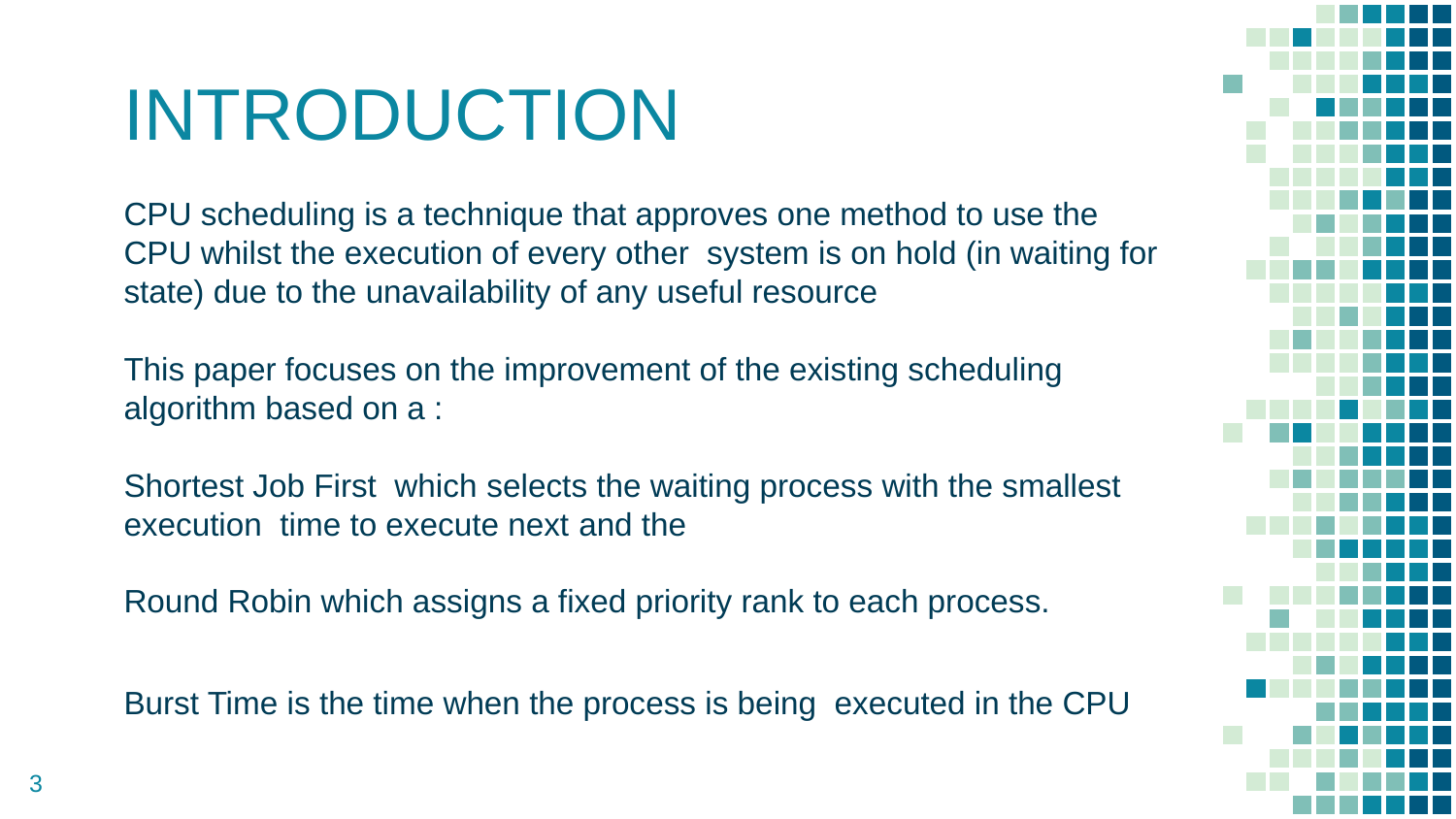

# INTRODUCTION
CPU scheduling is a technique that approves one method to use the CPU whilst the execution of every other  system is on hold (in waiting for state) due to the unavailability of any useful resource
This paper focuses on the improvement of the existing scheduling algorithm based on a :
Shortest Job First  which ​selects the waiting process with the smallest execution  time to execute next ​and the
Round Robin which assigns a fixed priority rank to each process.

Burst Time is the time when the process is being  executed in the CPU

3